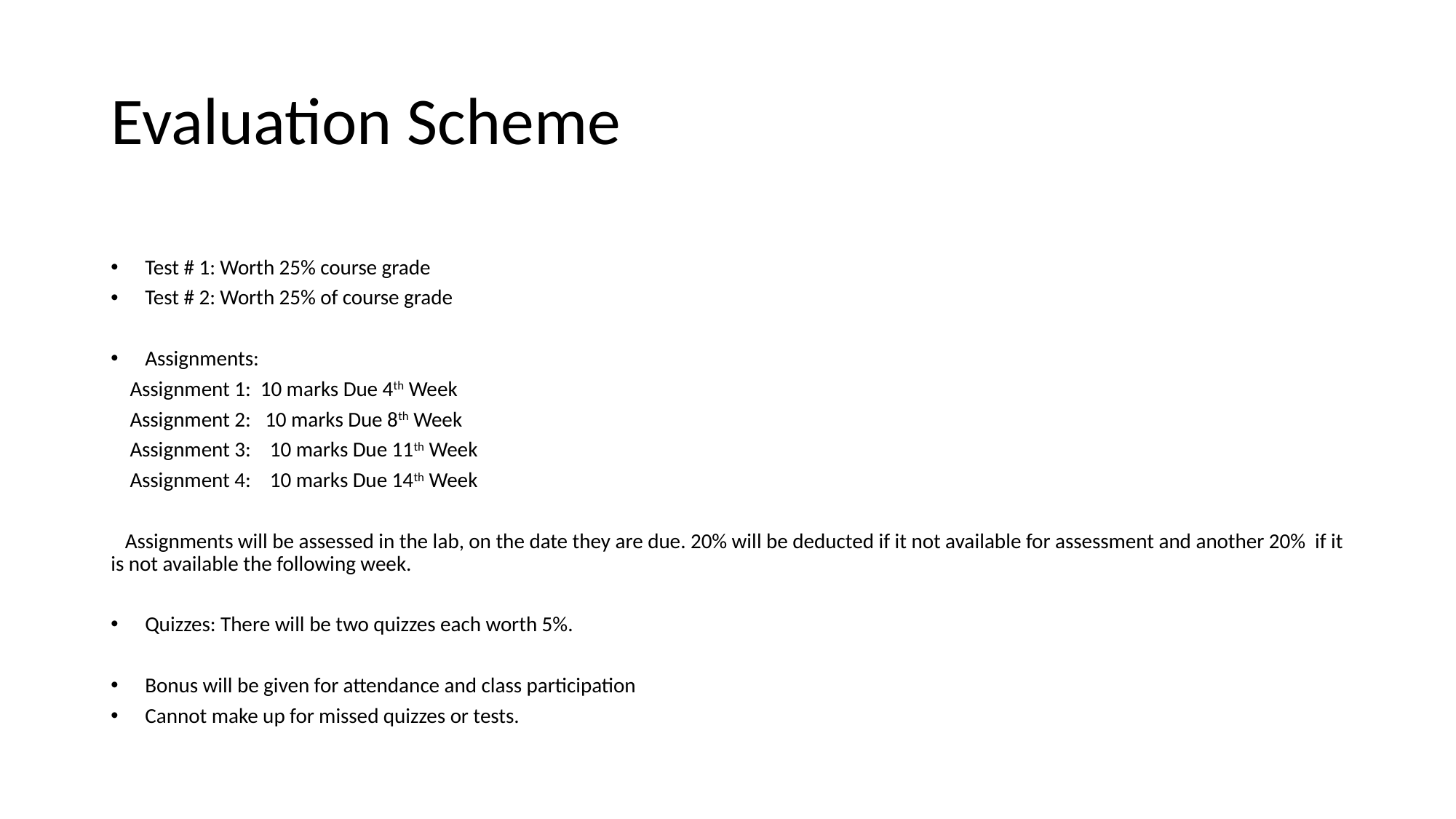

# Evaluation Scheme

Test # 1: Worth 25% course grade
Test # 2: Worth 25% of course grade

Assignments:
    Assignment 1:  10 marks Due 4th Week
    Assignment 2:   10 marks Due 8th Week
    Assignment 3:    10 marks Due 11th Week
    Assignment 4:    10 marks Due 14th Week

   Assignments will be assessed in the lab, on the date they are due. 20% will be deducted if it not available for assessment and another 20%  if it is not available the following week.

Quizzes: There will be two quizzes each worth 5%.

Bonus will be given for attendance and class participation
Cannot make up for missed quizzes or tests.